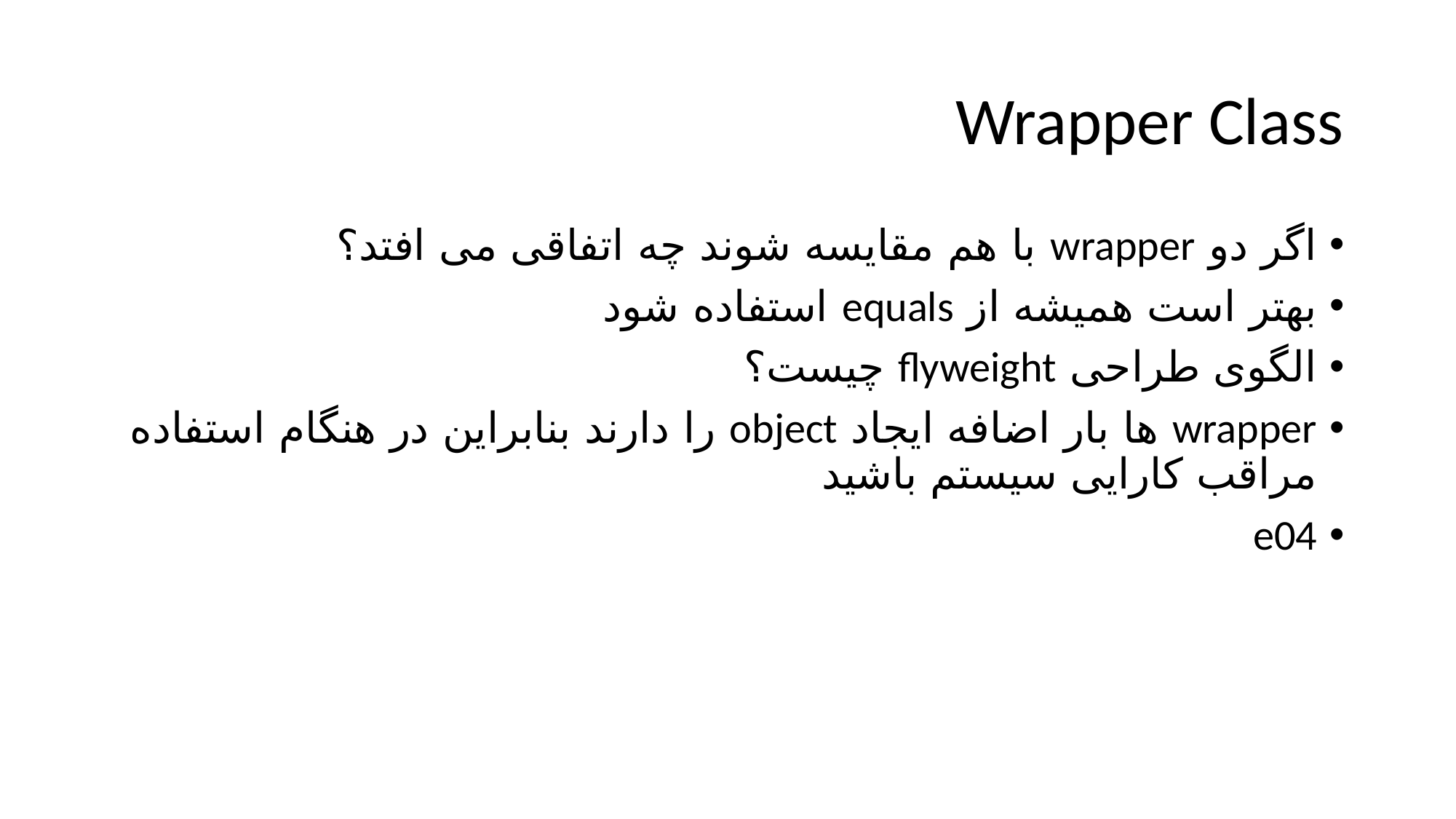

# Wrapper Class
اگر دو wrapper با هم مقایسه شوند چه اتفاقی می افتد؟
بهتر است همیشه از equals استفاده شود
الگوی طراحی flyweight چیست؟
wrapper ها بار اضافه ایجاد object را دارند بنابراین در هنگام استفاده مراقب کارایی سیستم باشید
e04